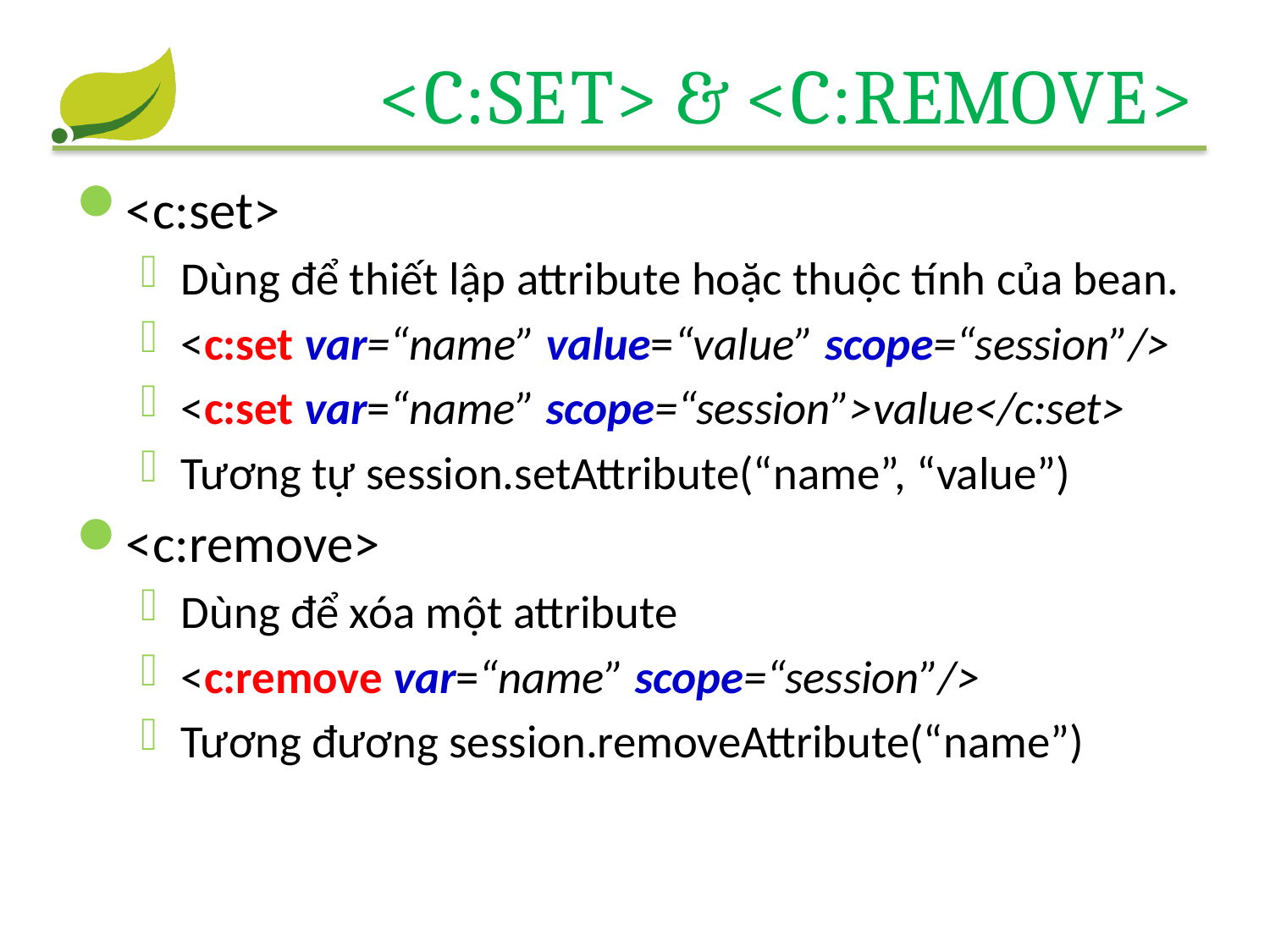

# <c:set> & <c:remove>
<c:set>
Dùng để thiết lập attribute hoặc thuộc tính của bean.
<c:set var=“name” value=“value” scope=“session”/>
<c:set var=“name” scope=“session”>value</c:set>
Tương tự session.setAttribute(“name”, “value”)
<c:remove>
Dùng để xóa một attribute
<c:remove var=“name” scope=“session”/>
Tương đương session.removeAttribute(“name”)